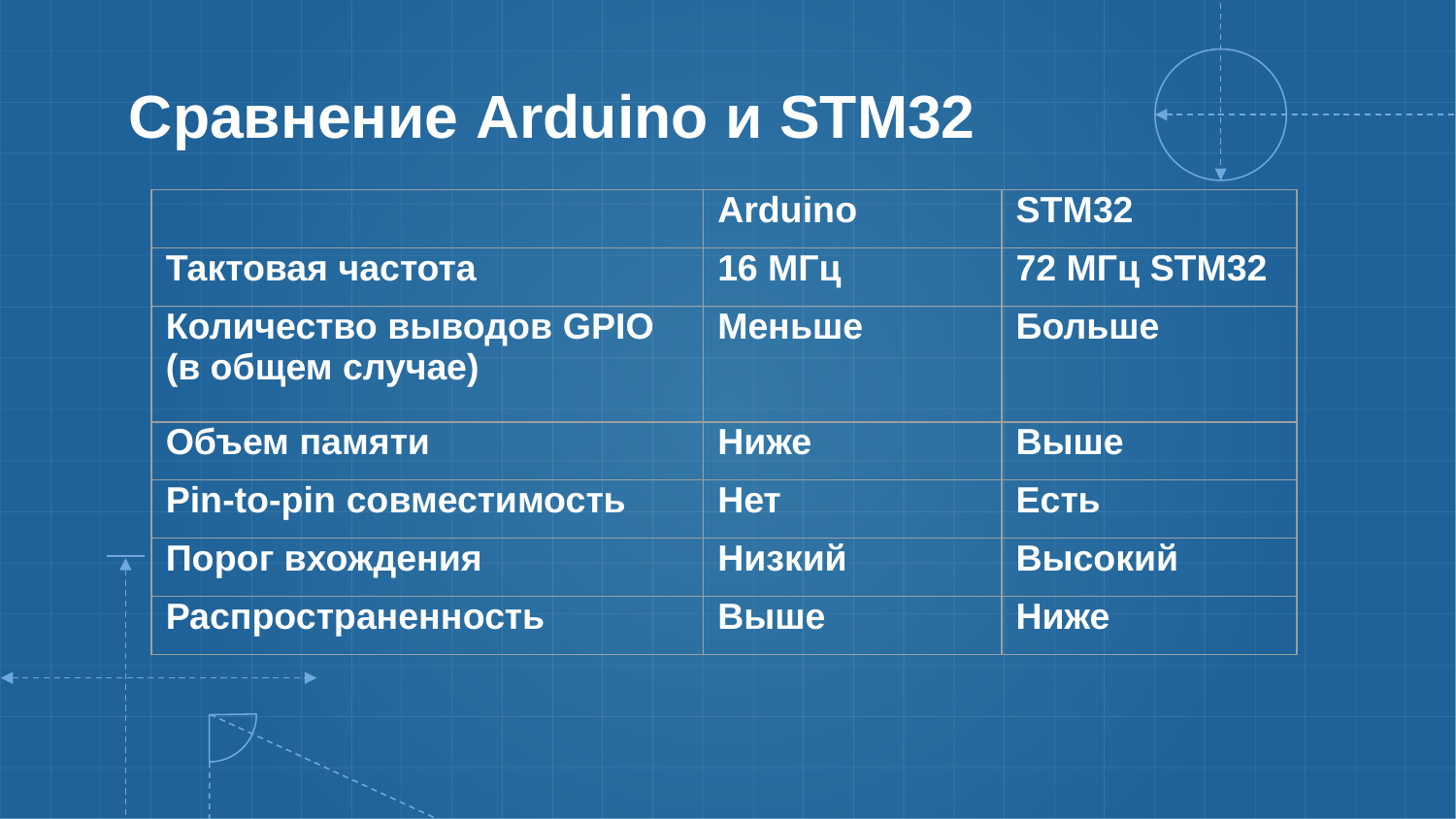

Сравнение Arduino и STM32
|  | Arduino | STM32 |
| --- | --- | --- |
| Тактовая частота | 16 МГц | 72 МГц STM32 |
| Количество выводов GPIO (в общем случае) | Меньше | Больше |
| Объем памяти | Ниже | Выше |
| Pin-to-pin совместимость | Нет | Есть |
| Порог вхождения | Низкий | Высокий |
| Распространенность | Выше | Ниже |